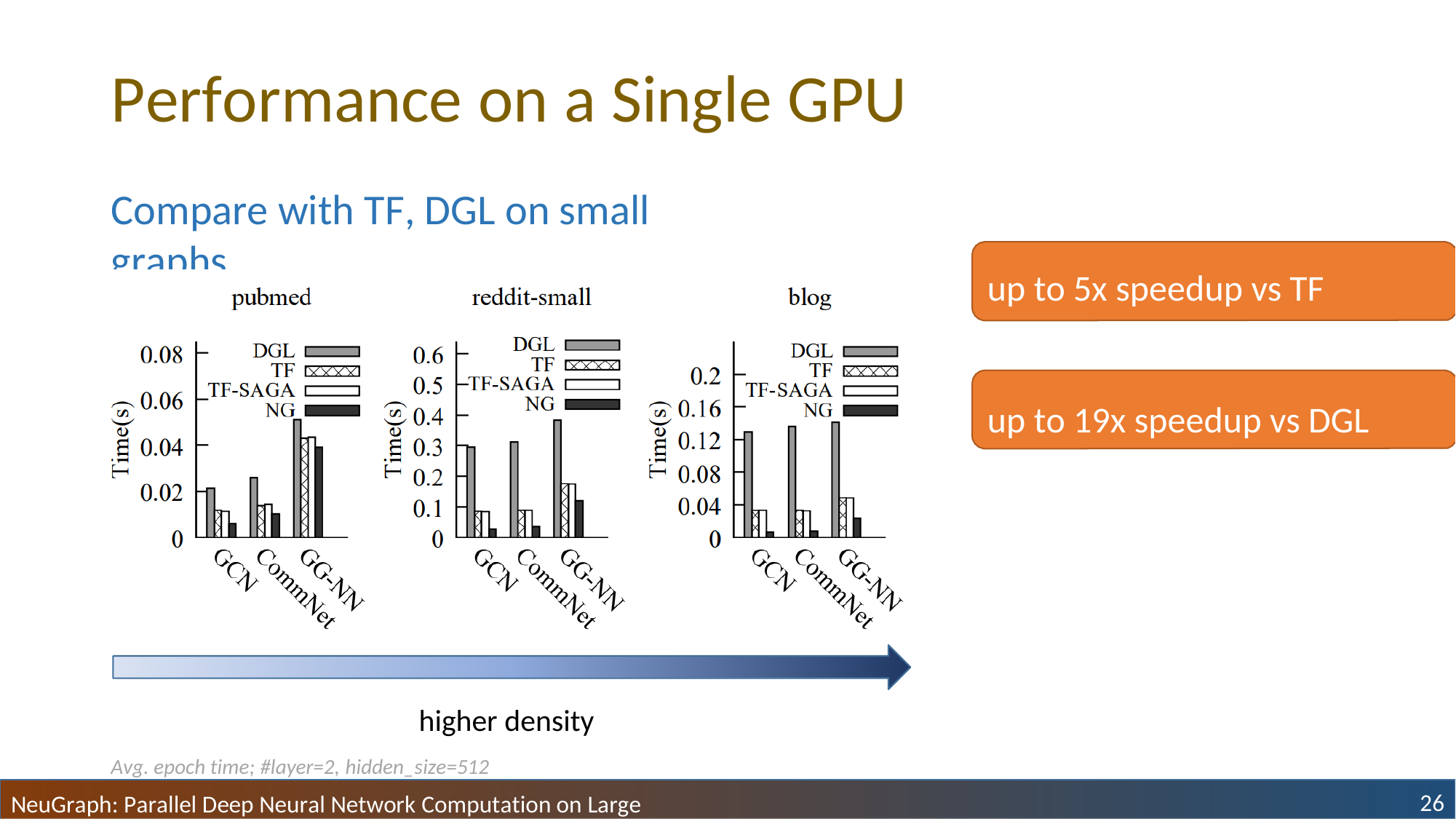

# Performance on a Single GPU
Compare with TF, DGL on small graphs

up to 5x speedup vs TF

up to 19x speedup vs DGL

higher density
Avg. epoch time; #layer=2, hidden_size=512
26
NeuGraph: Parallel Deep Neural Network Computation on Large Graphs